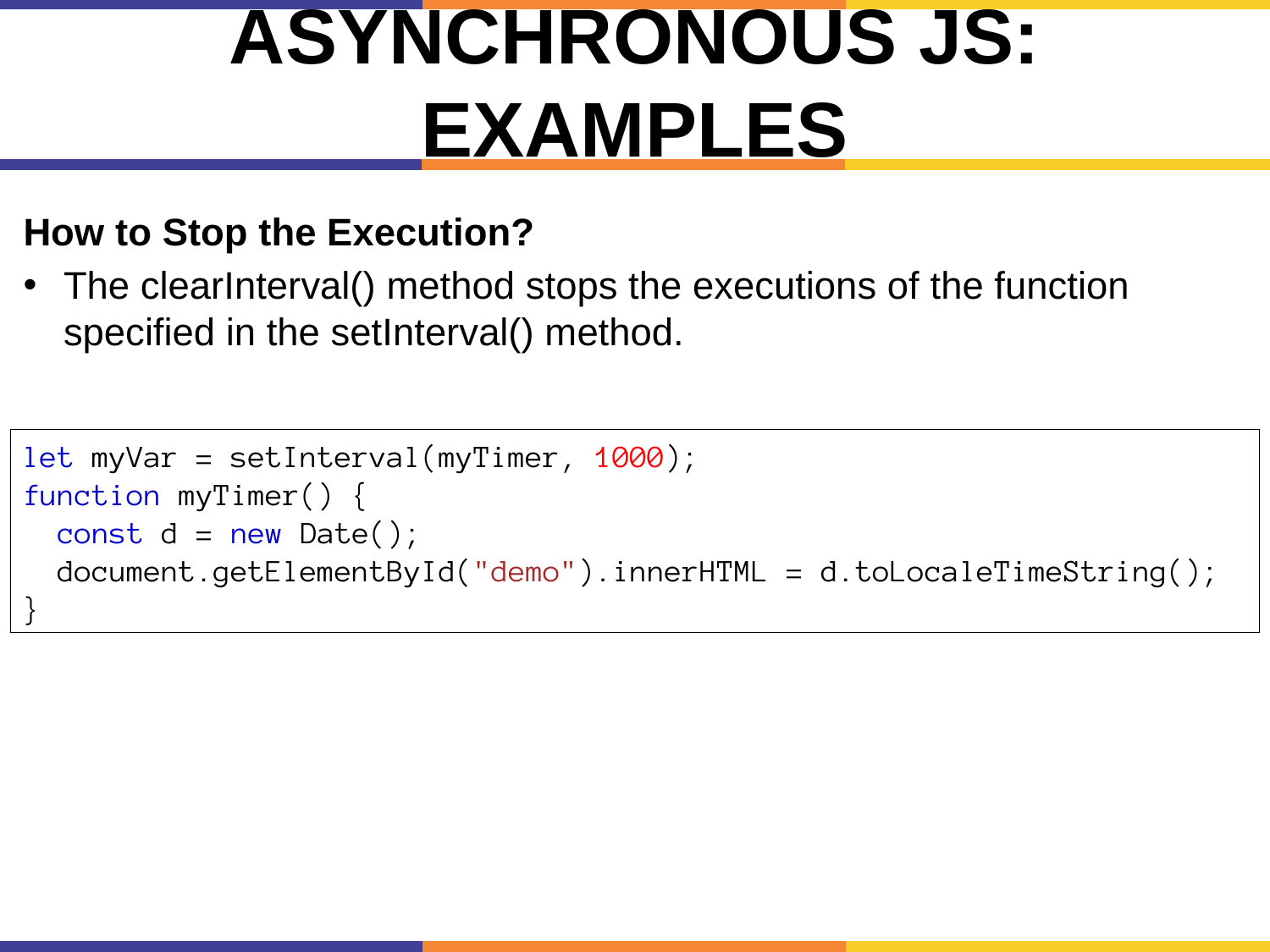

# Asynchronous JS: Examples
How to Stop the Execution?
The clearInterval() method stops the executions of the function specified in the setInterval() method.
let myVar = setInterval(myTimer, 1000);
function myTimer() {
  const d = new Date();
  document.getElementById("demo").innerHTML = d.toLocaleTimeString();
}